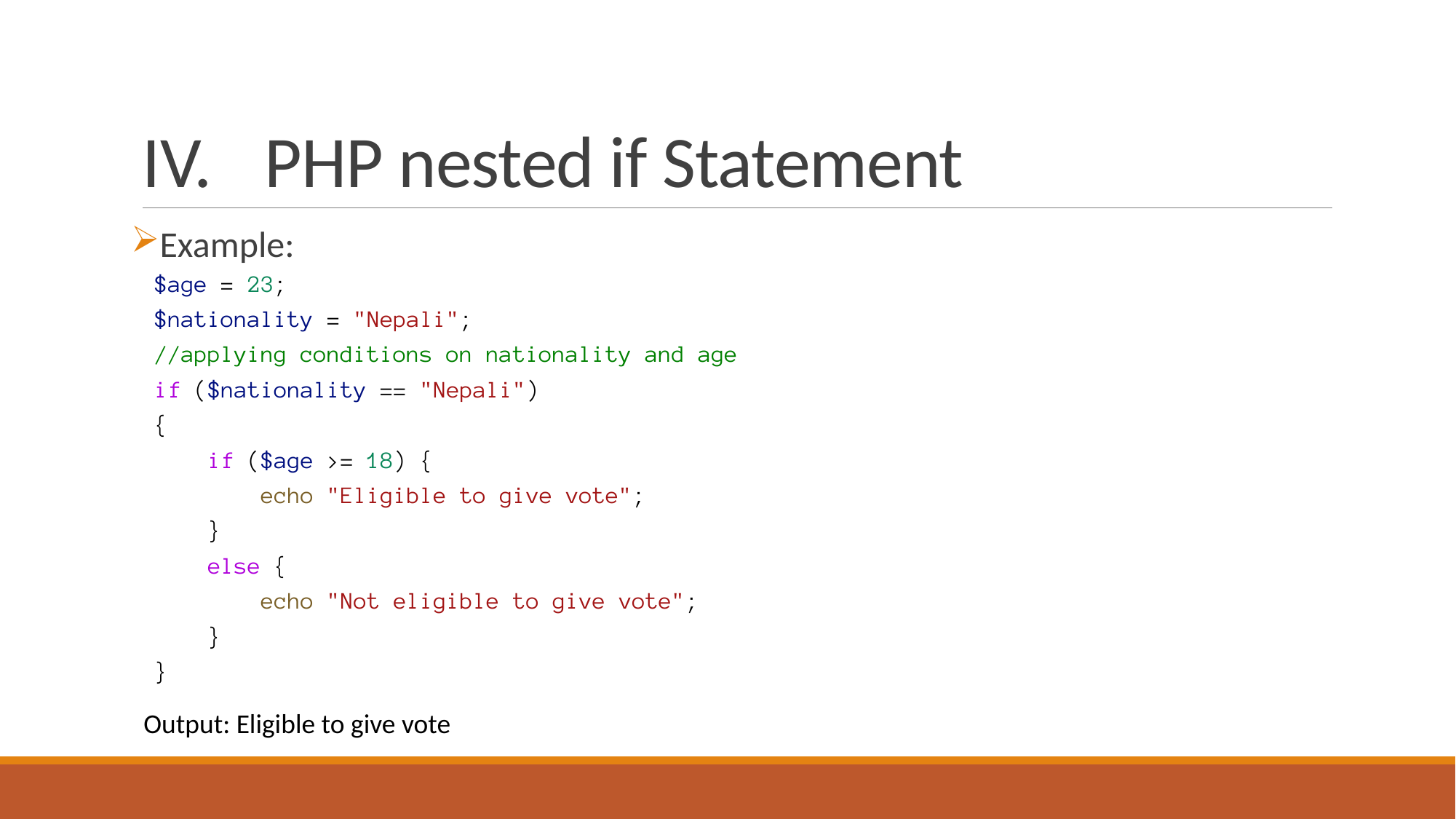

# PHP nested if Statement
Example:
$age = 23;
$nationality = "Nepali";
//applying conditions on nationality and age
if ($nationality == "Nepali")
{
    if ($age >= 18) {
        echo "Eligible to give vote";
    }
    else {
        echo "Not eligible to give vote";
    }
}

Output: Eligible to give vote